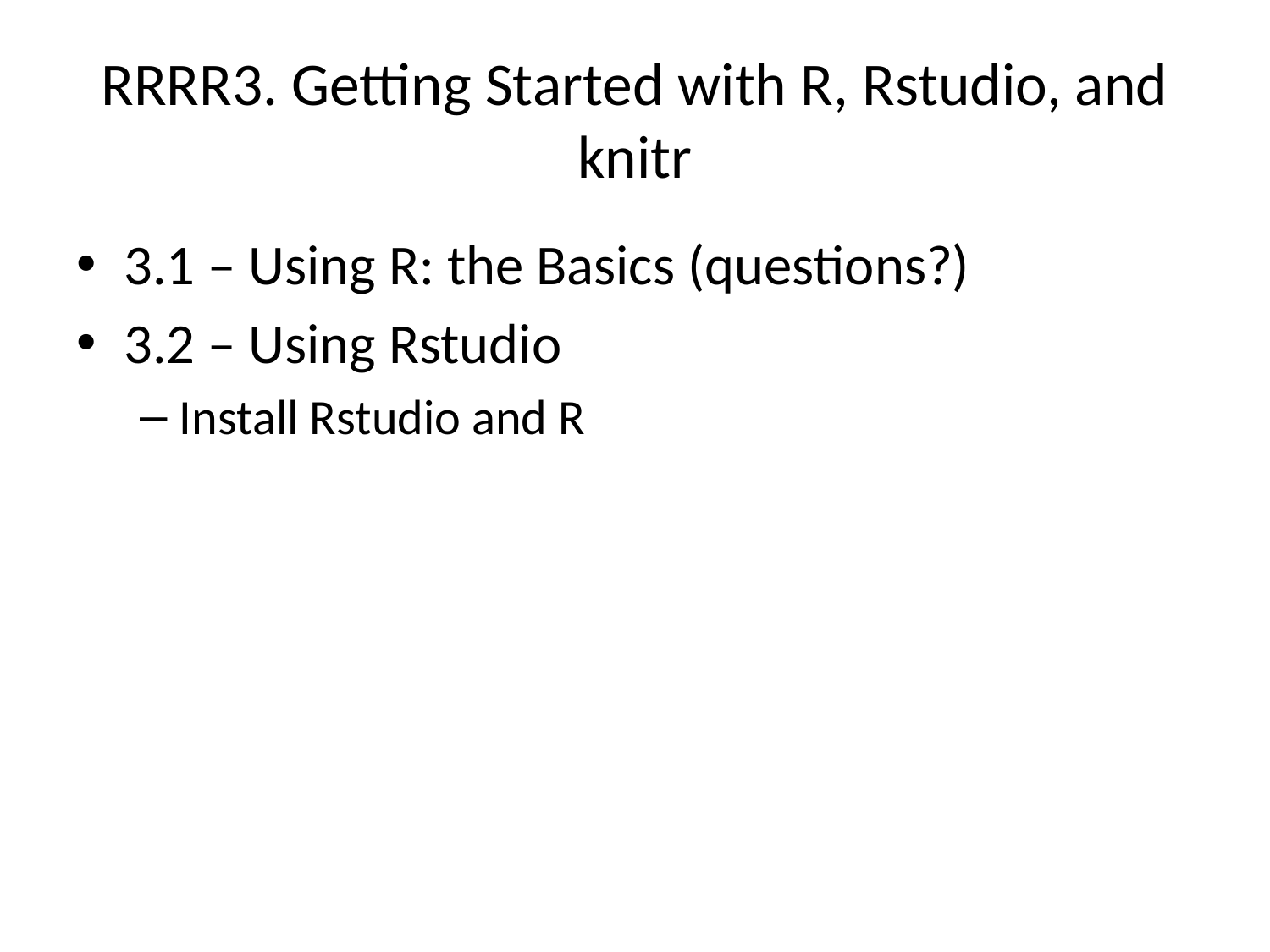

# RRRR3. Getting Started with R, Rstudio, and knitr
3.1 – Using R: the Basics (questions?)
3.2 – Using Rstudio
Install Rstudio and R